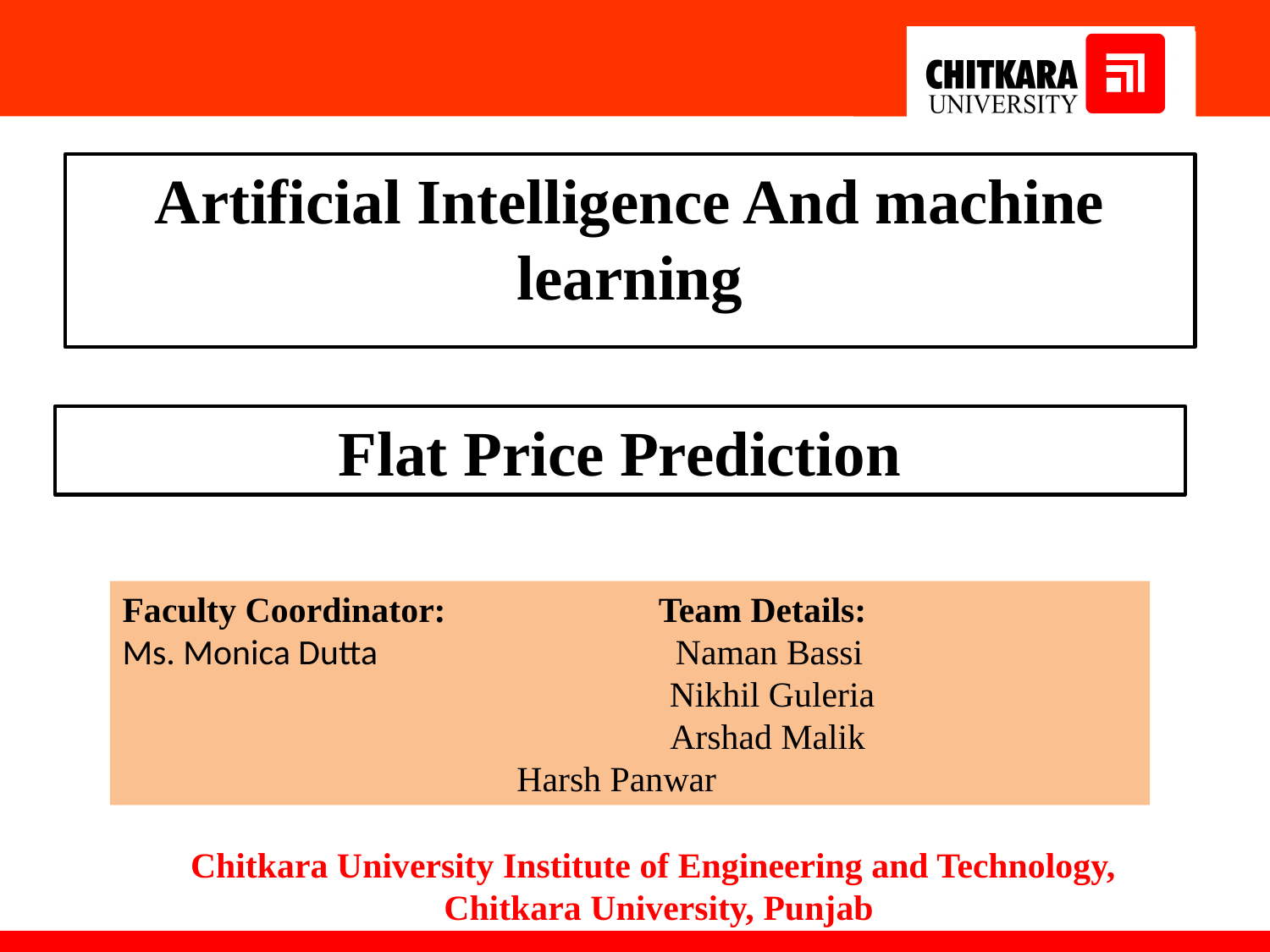

Artificial Intelligence And machine learning
 Flat Price Prediction
Faculty Coordinator:                        Team Details:
Ms. Monica Dutta                                     Naman Bassi
                                Nikhil Guleria
                               Arshad Malik
                               Harsh Panwar
:

Chitkara University Institute of Engineering and Technology,
Chitkara University, Punjab